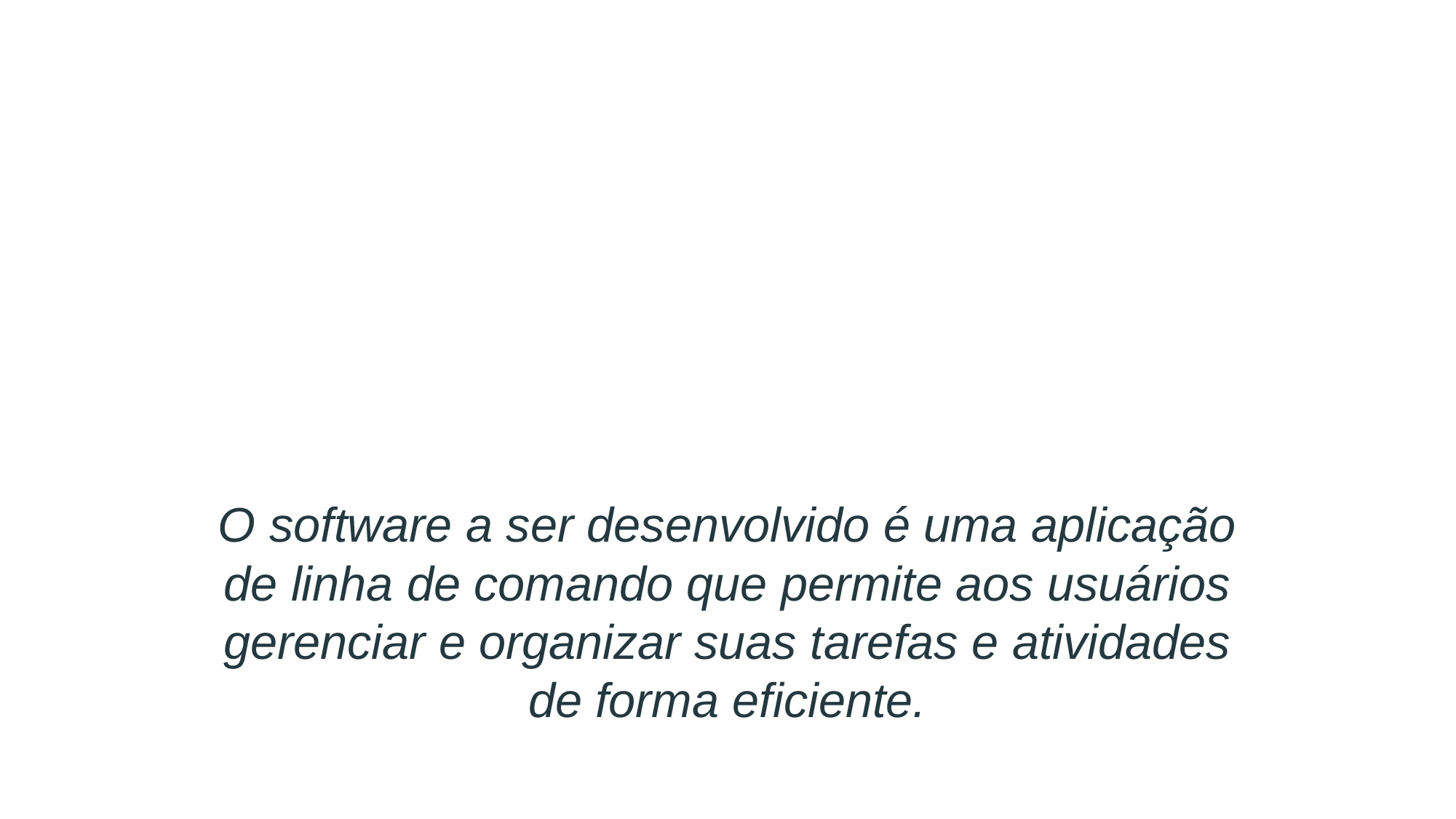

O software a ser desenvolvido é uma aplicação de linha de comando que permite aos usuários gerenciar e organizar suas tarefas e atividades de forma eficiente.